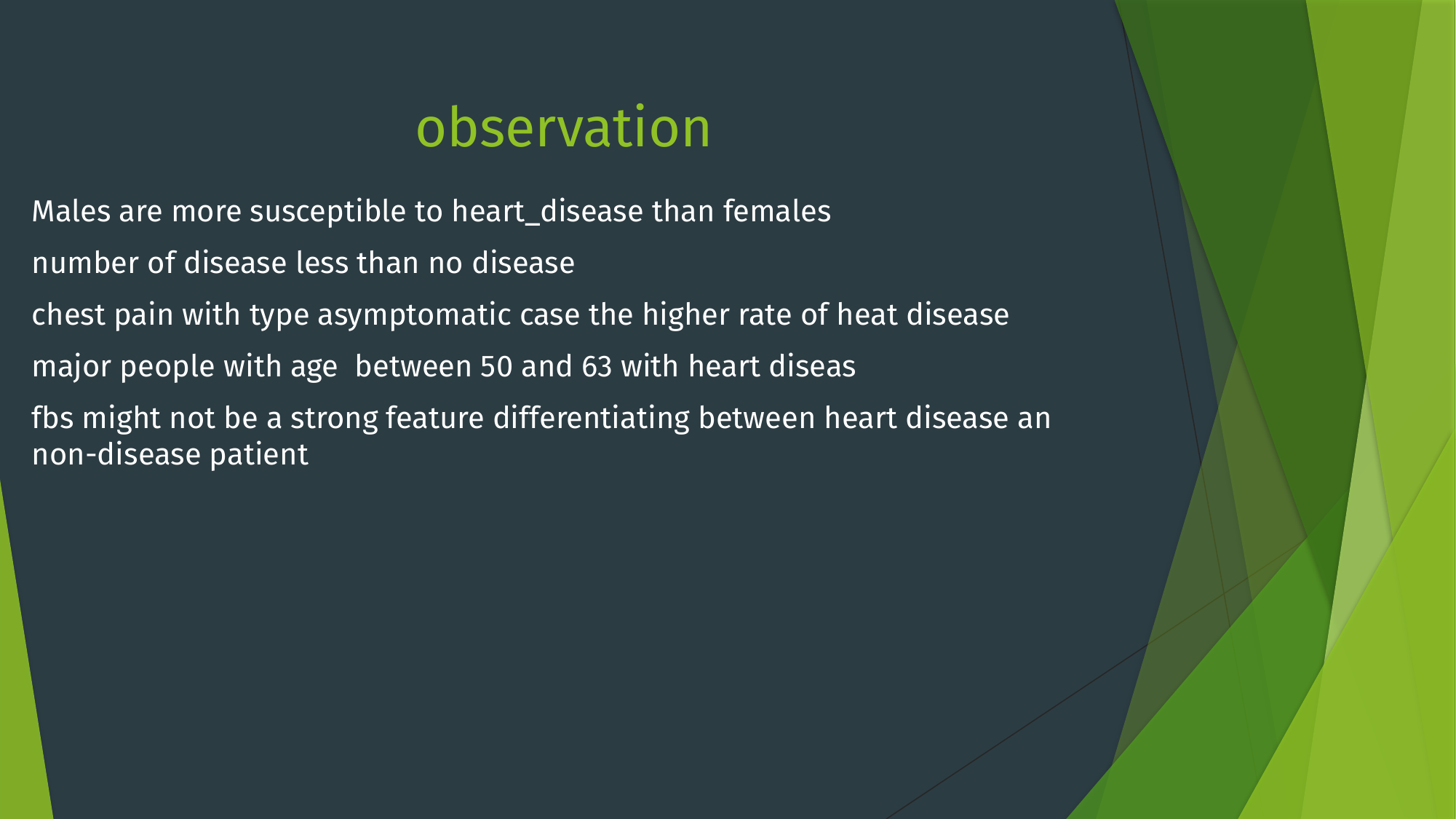

# observation
Males are more susceptible to heart_disease than females
number of disease less than no disease
chest pain with type asymptomatic case the higher rate of heat disease
major people with age  between 50 and 63 with heart diseas
fbs might not be a strong feature differentiating between heart disease an non-disease patient